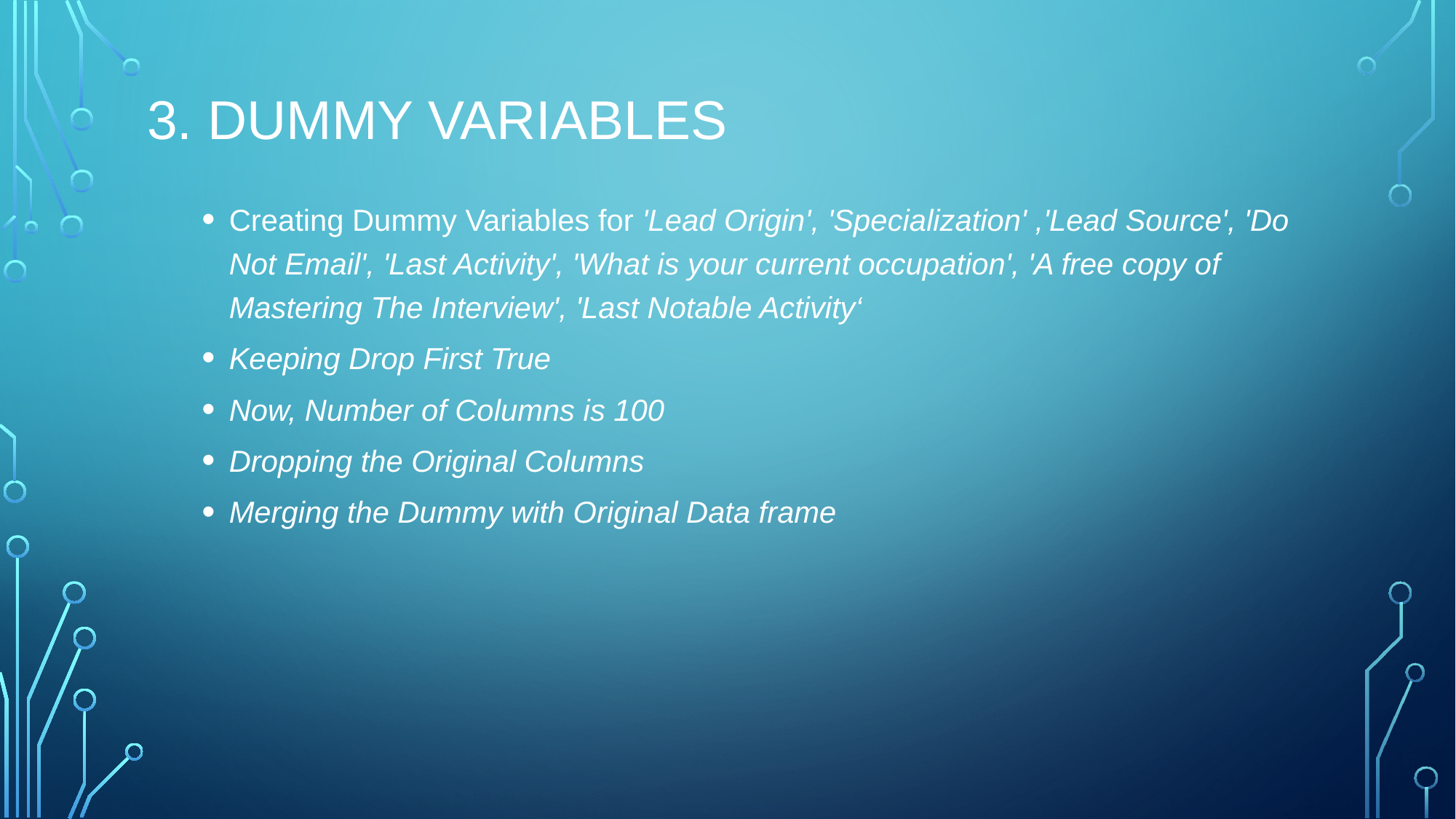

# 3. Dummy Variables
Creating Dummy Variables for 'Lead Origin', 'Specialization' ,'Lead Source', 'Do Not Email', 'Last Activity', 'What is your current occupation', 'A free copy of Mastering The Interview', 'Last Notable Activity‘
Keeping Drop First True
Now, Number of Columns is 100
Dropping the Original Columns
Merging the Dummy with Original Data frame